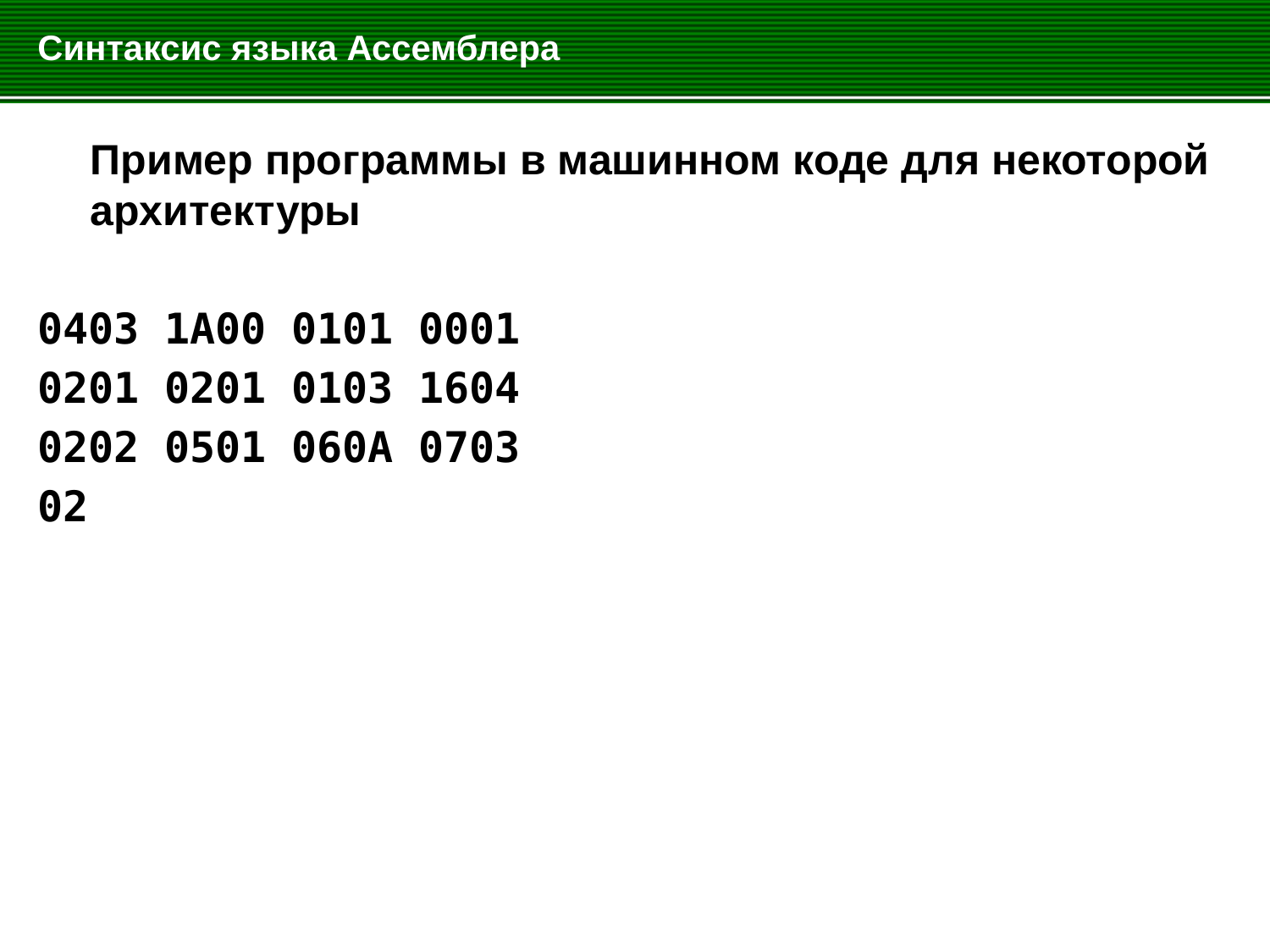

# Синтаксис языка Ассемблера
	Пример программы в машинном коде для некоторой архитектуры

0403 1A00 0101 0001
0201 0201 0103 1604
0202 0501 060A 0703
02